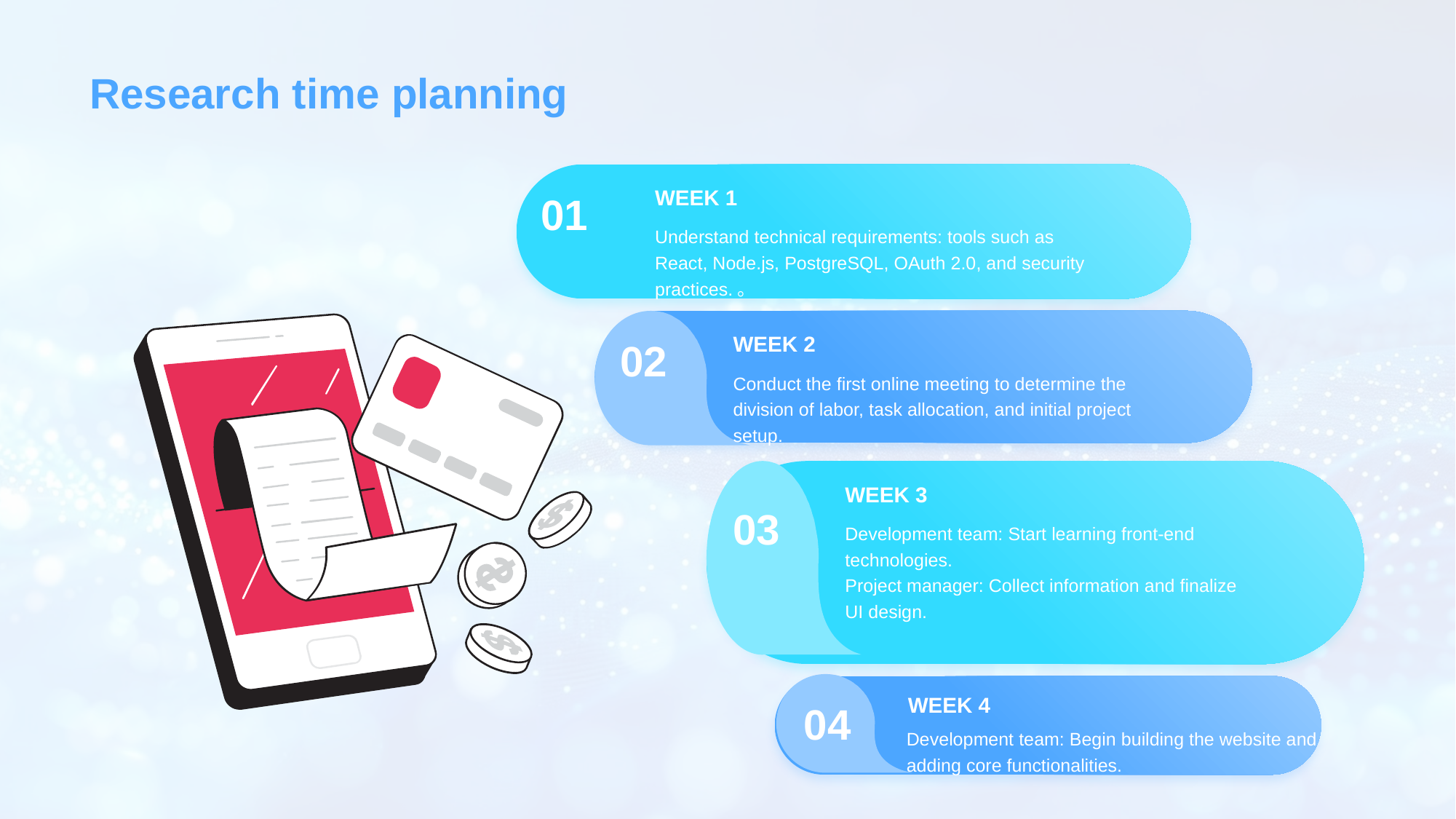

# Research time planning

WEEK 1
01
Understand technical requirements: tools such as React, Node.js, PostgreSQL, OAuth 2.0, and security practices.。

WEEK 2
02
Conduct the first online meeting to determine the division of labor, task allocation, and initial project setup.

WEEK 3
03
Development team: Start learning front-end technologies.
Project manager: Collect information and finalize UI design.

WEEK 4
04
Development team: Begin building the website and adding core functionalities.